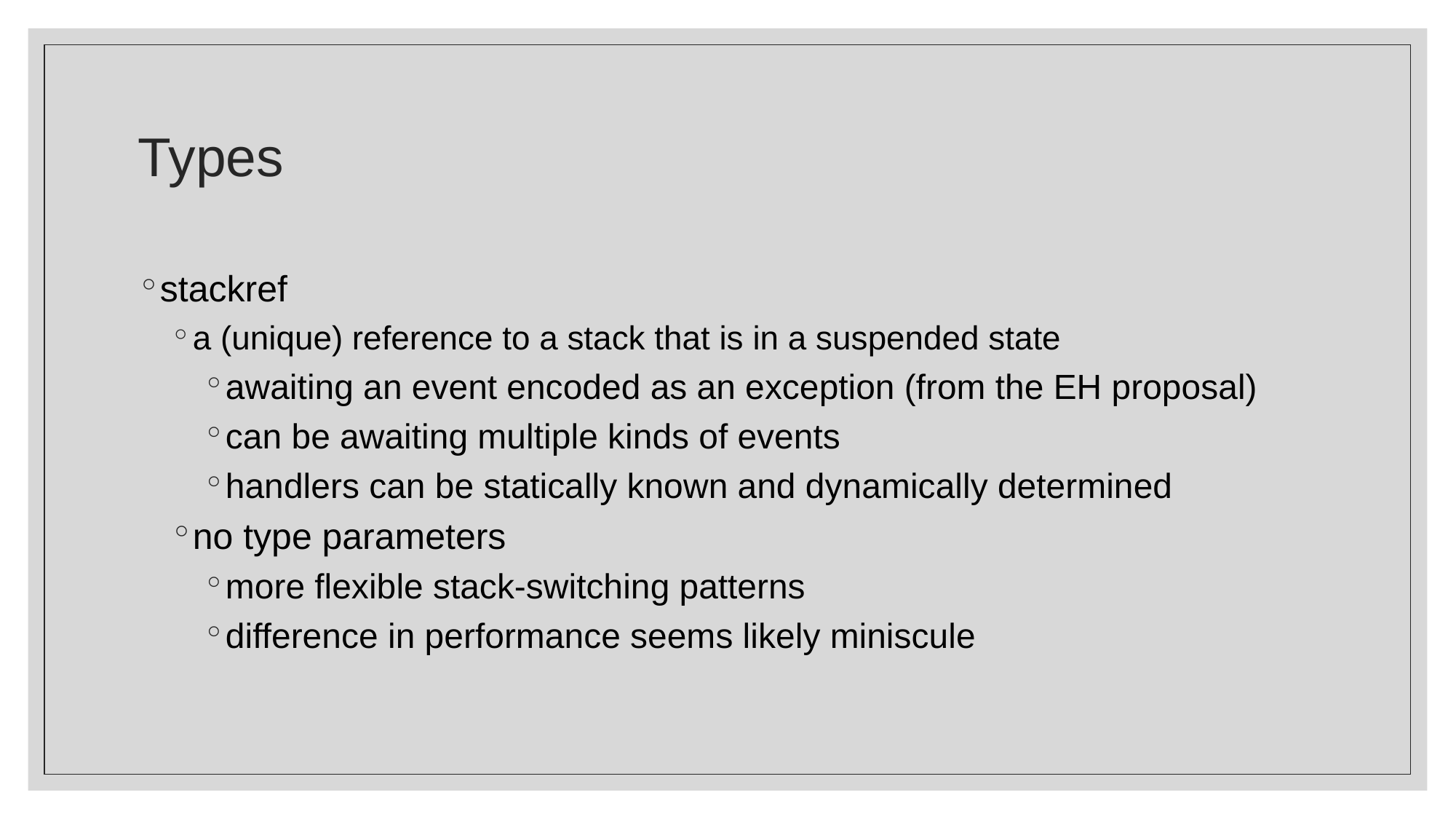

# Types
stackref
a (unique) reference to a stack that is in a suspended state
awaiting an event encoded as an exception (from the EH proposal)
can be awaiting multiple kinds of events
handlers can be statically known and dynamically determined
no type parameters
more flexible stack-switching patterns
difference in performance seems likely miniscule